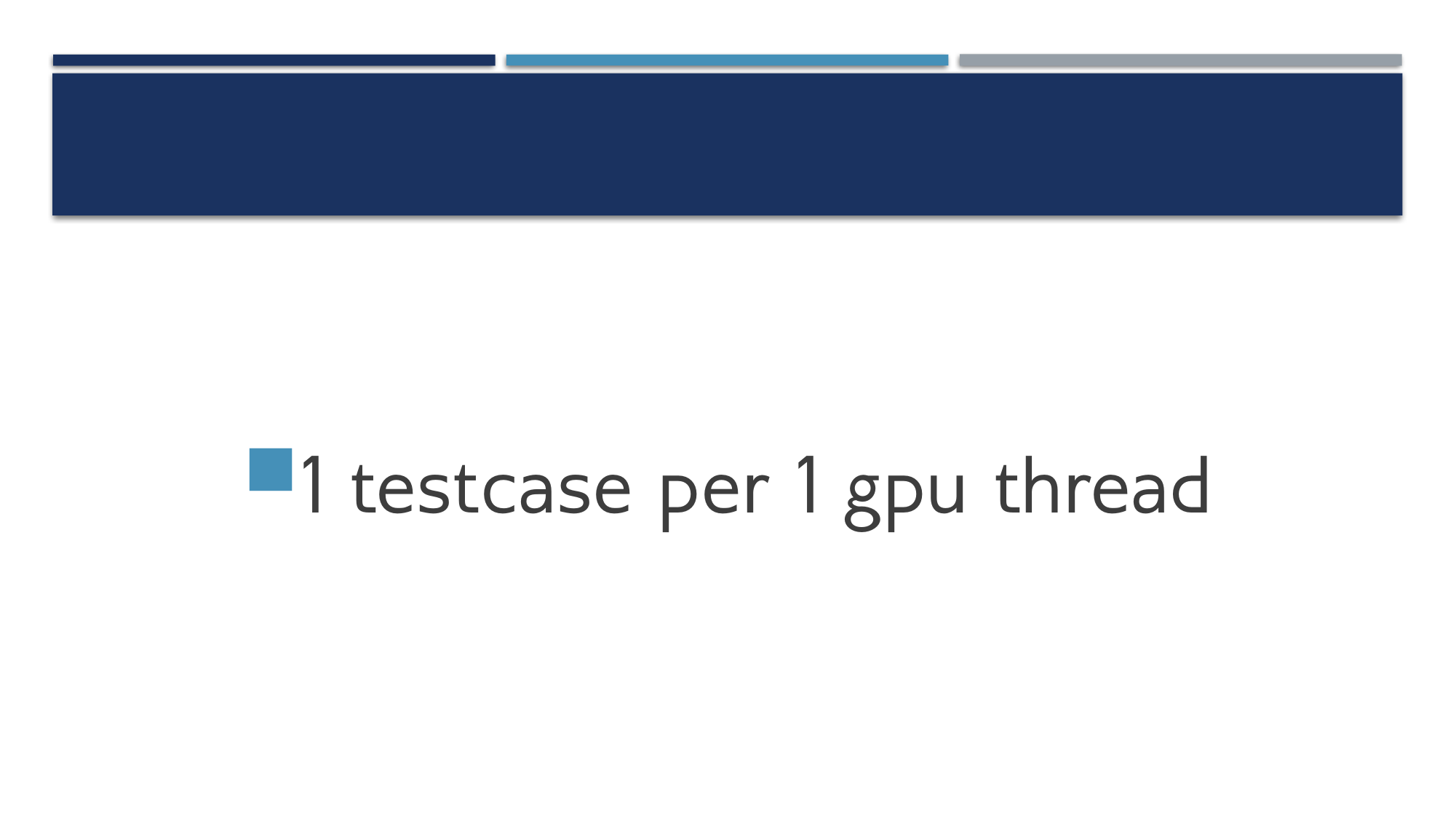

#
1 testcase per 1 gpu thread